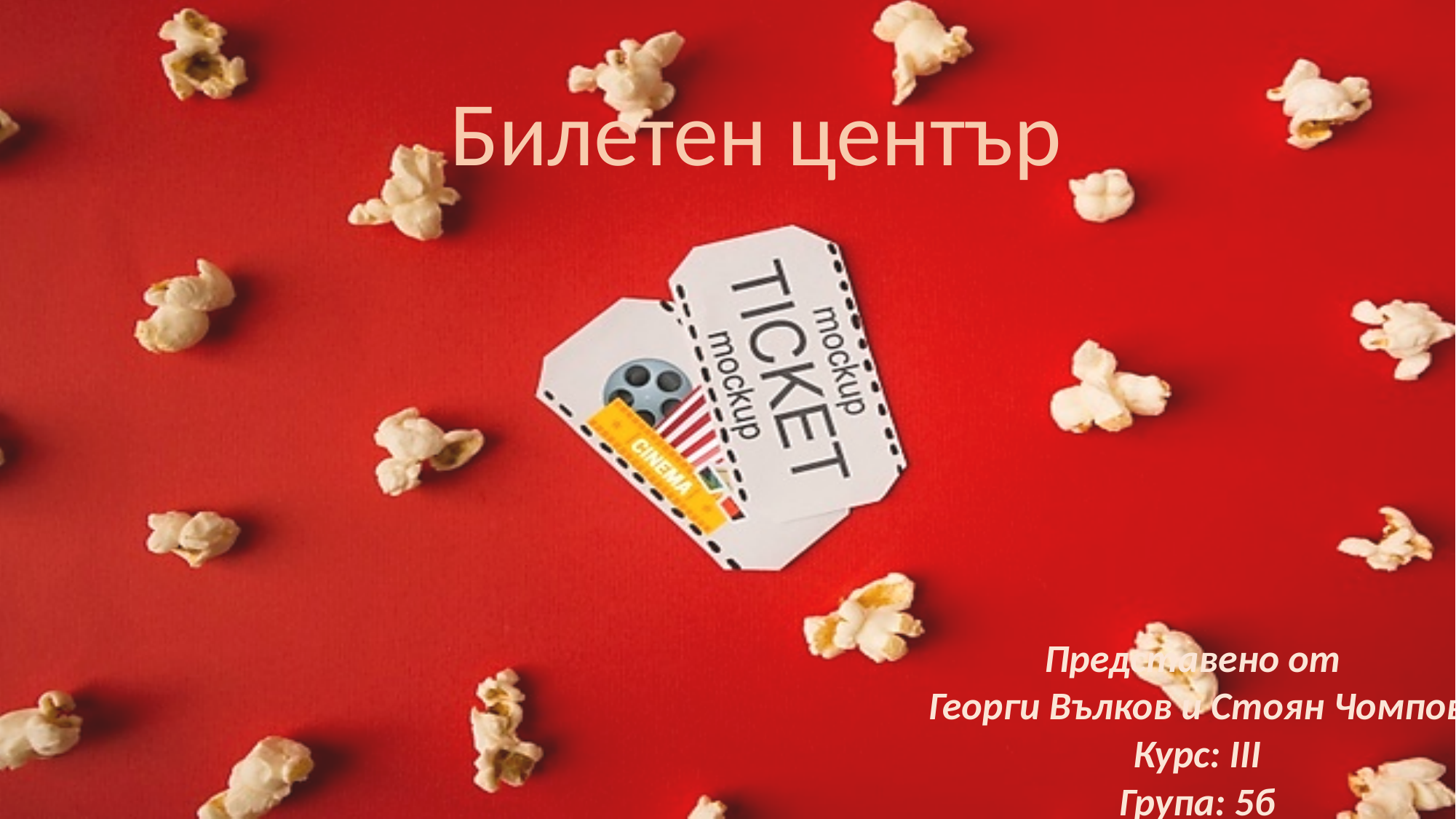

# Билетен център
Представено от
Георги Вълков и Стоян Чомпов
Курс: III
Група: 5б